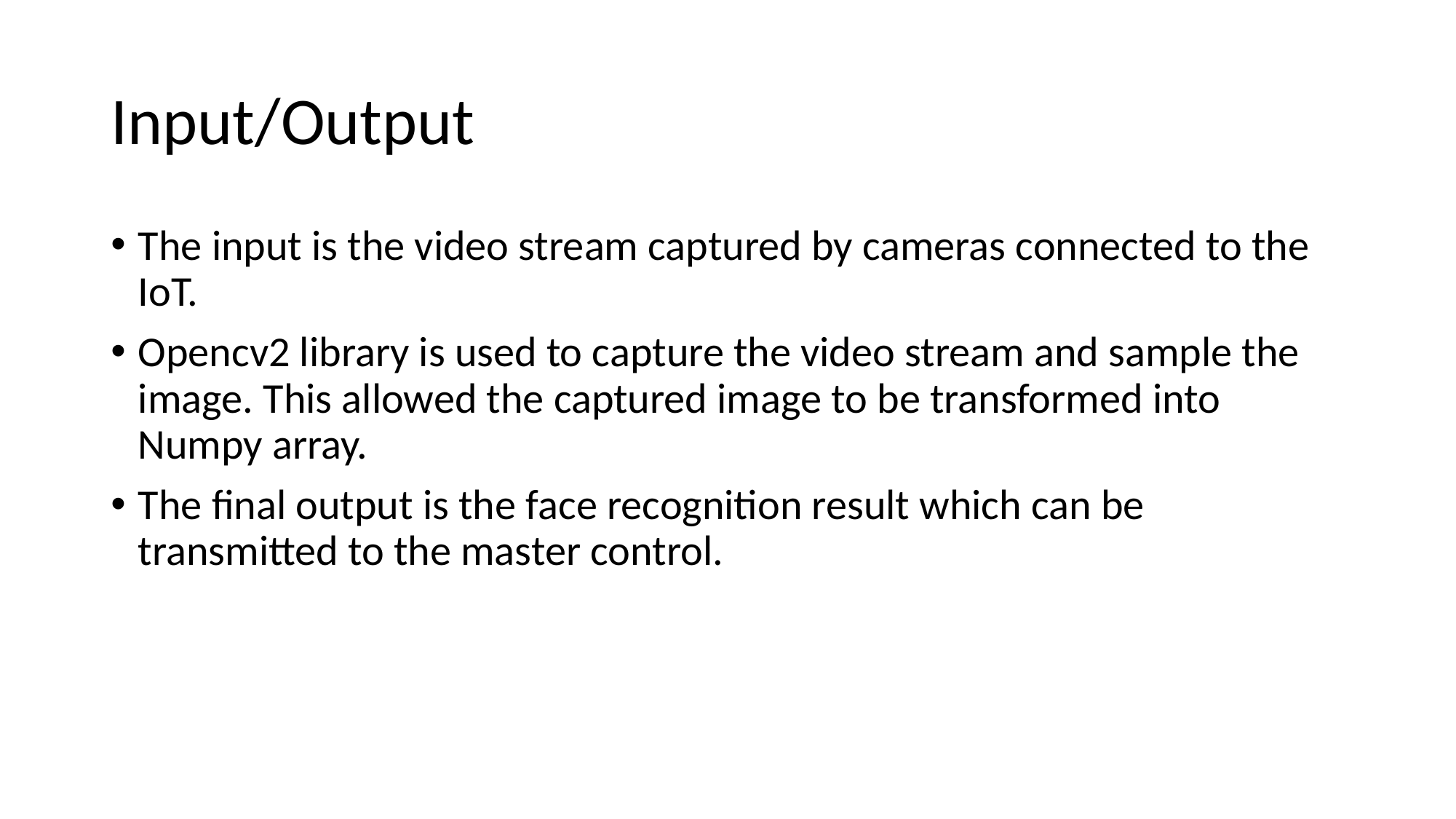

# Input/Output
The input is the video stream captured by cameras connected to the IoT.
Opencv2 library is used to capture the video stream and sample the image. This allowed the captured image to be transformed into Numpy array.
The final output is the face recognition result which can be transmitted to the master control.